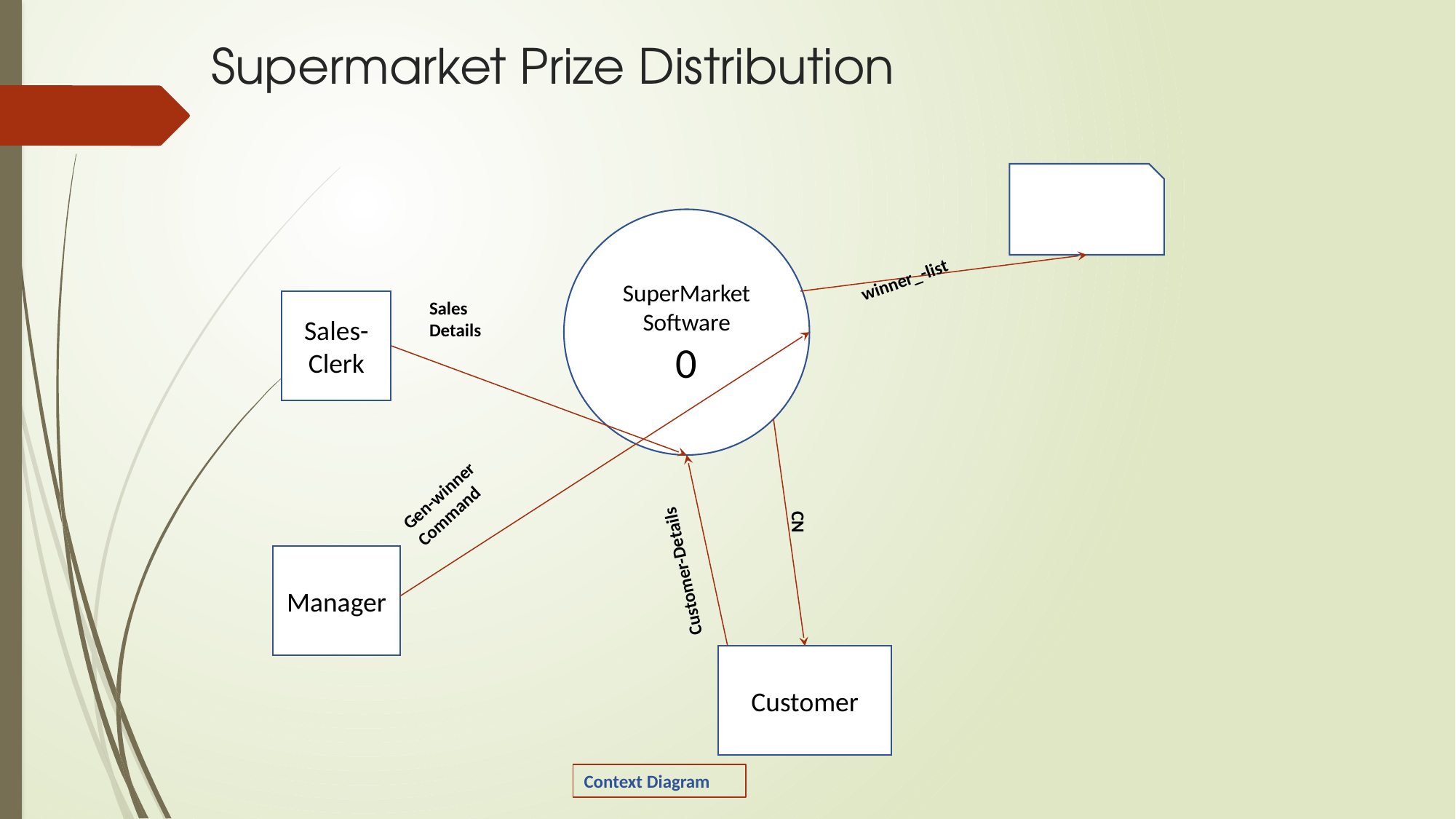

# Supermarket Prize Distribution

SuperMarket Software
0
winner_-list
Sales-Clerk
Sales Details
Gen-winner Command
CN
Customer-Details
Manager
Customer
Context Diagram